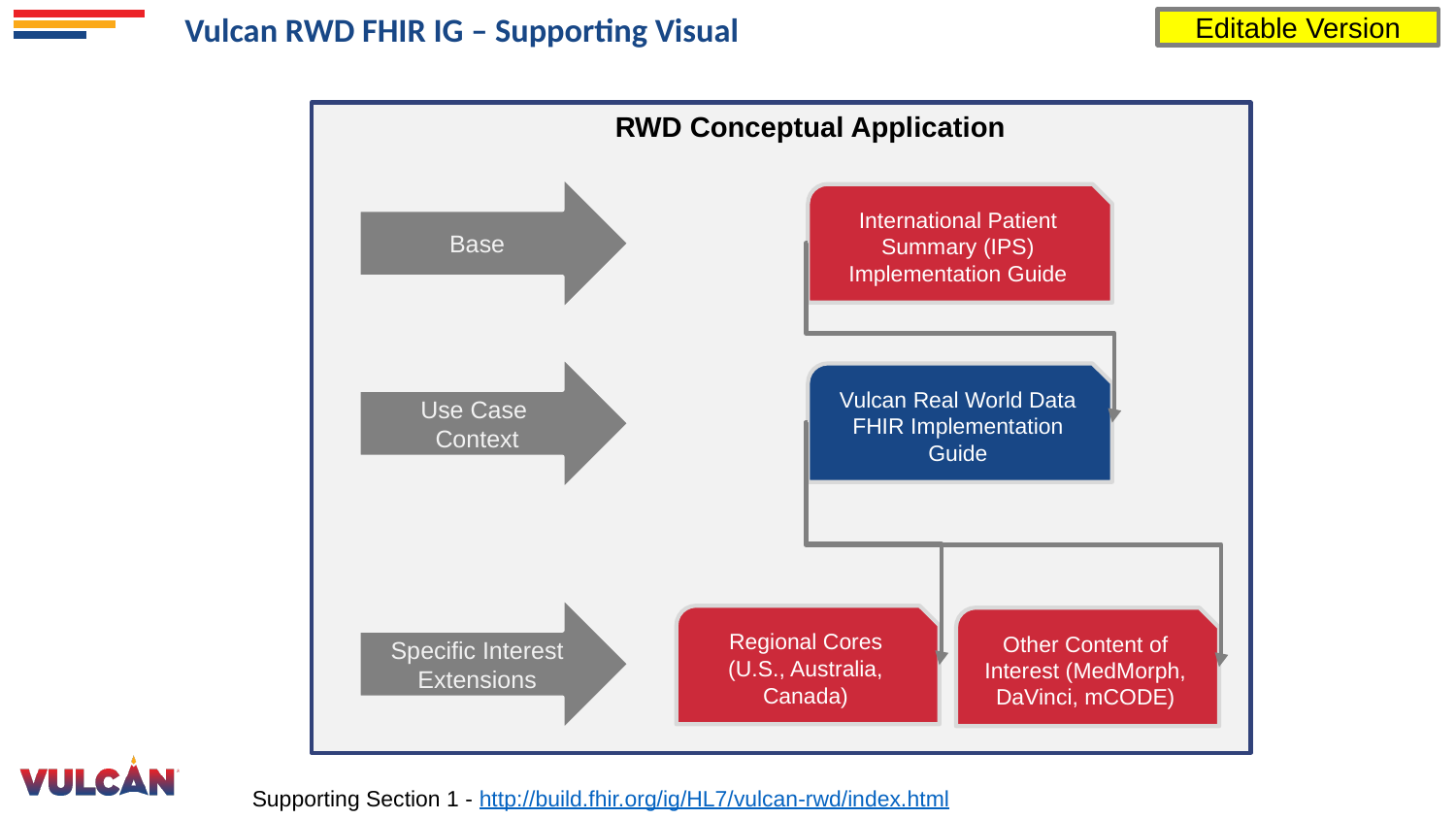

Vulcan RWD FHIR IG – Supporting Visual
Editable Version
RWD Conceptual Application

Base
International Patient Summary (IPS) Implementation Guide
Use Case
Context
Vulcan Real World Data FHIR Implementation Guide
Specific Interest Extensions
Regional Cores
(U.S., Australia, Canada)
Other Content of Interest (MedMorph, DaVinci, mCODE)
Supporting Section 1 - http://build.fhir.org/ig/HL7/vulcan-rwd/index.html